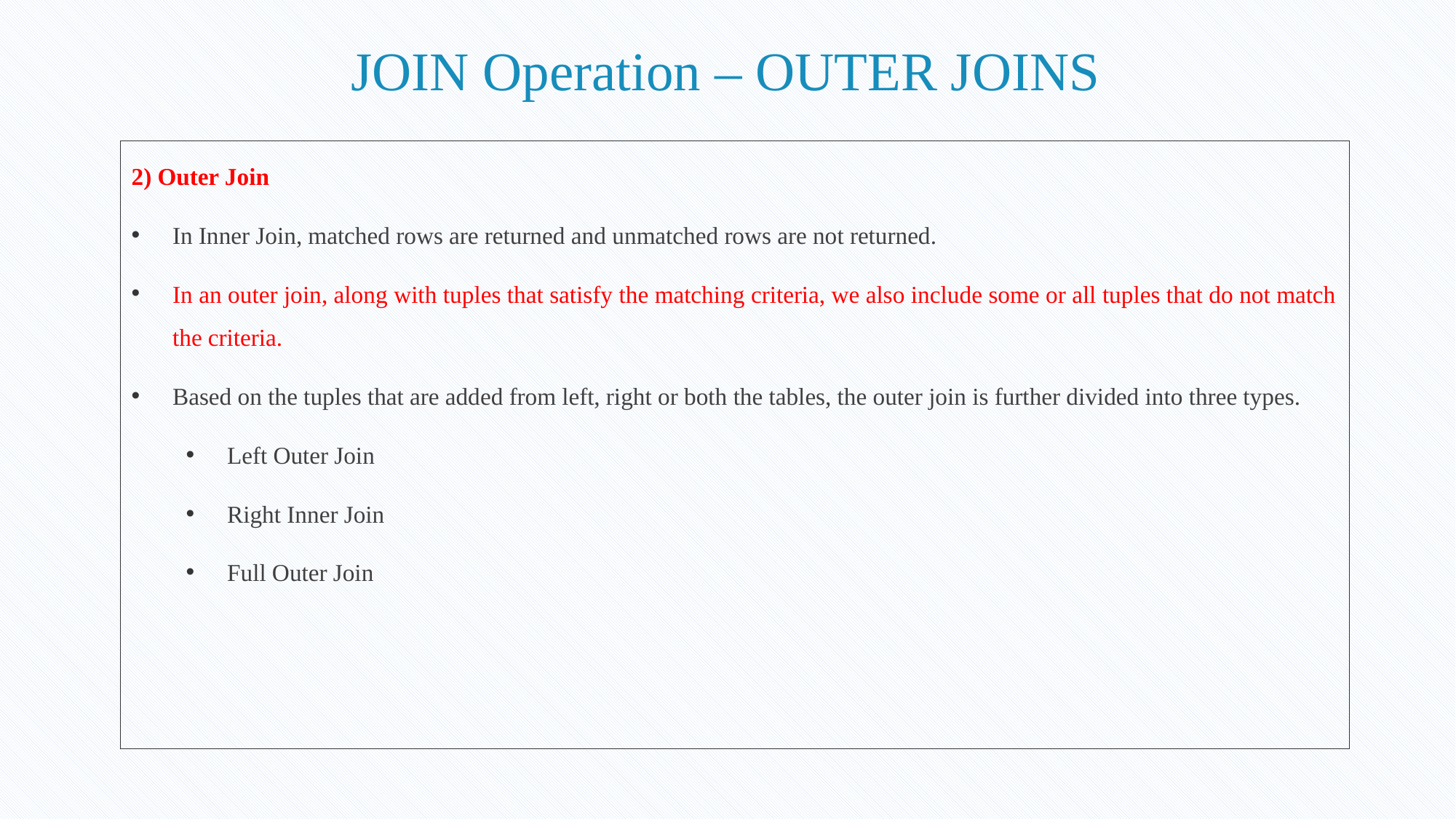

# JOIN Operation – OUTER JOINS
2) Outer Join
In Inner Join, matched rows are returned and unmatched rows are not returned.
In an outer join, along with tuples that satisfy the matching criteria, we also include some or all tuples that do not match the criteria.
Based on the tuples that are added from left, right or both the tables, the outer join is further divided into three types.
Left Outer Join
Right Inner Join
Full Outer Join